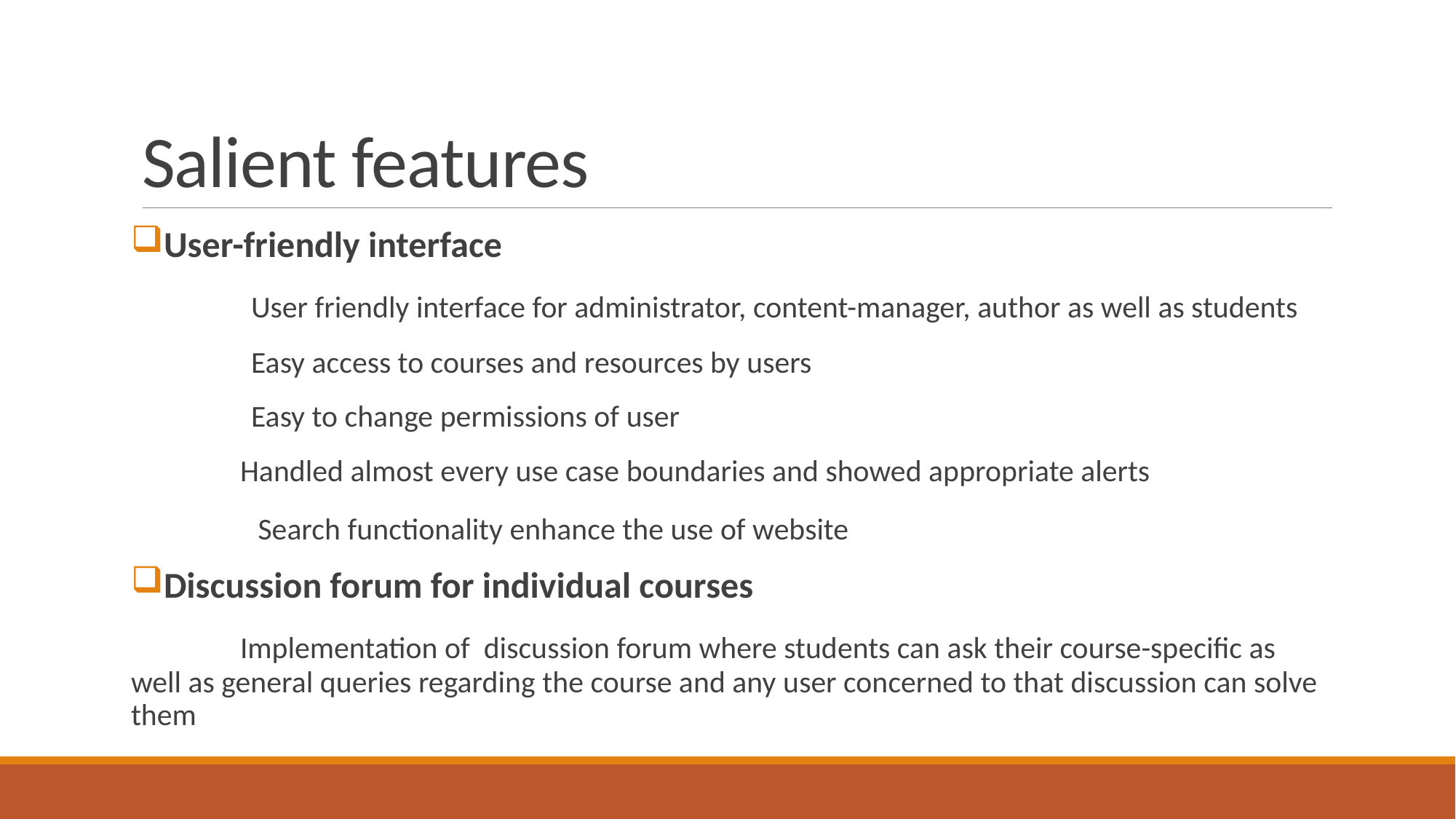

# Salient features
User-friendly interface
	User friendly interface for administrator, content-manager, author as well as students
	Easy access to courses and resources by users
	Easy to change permissions of user
	Handled almost every use case boundaries and showed appropriate alerts
  	 Search functionality enhance the use of website
Discussion forum for individual courses
	Implementation of  discussion forum where students can ask their course-specific as well as general queries regarding the course and any user concerned to that discussion can solve them